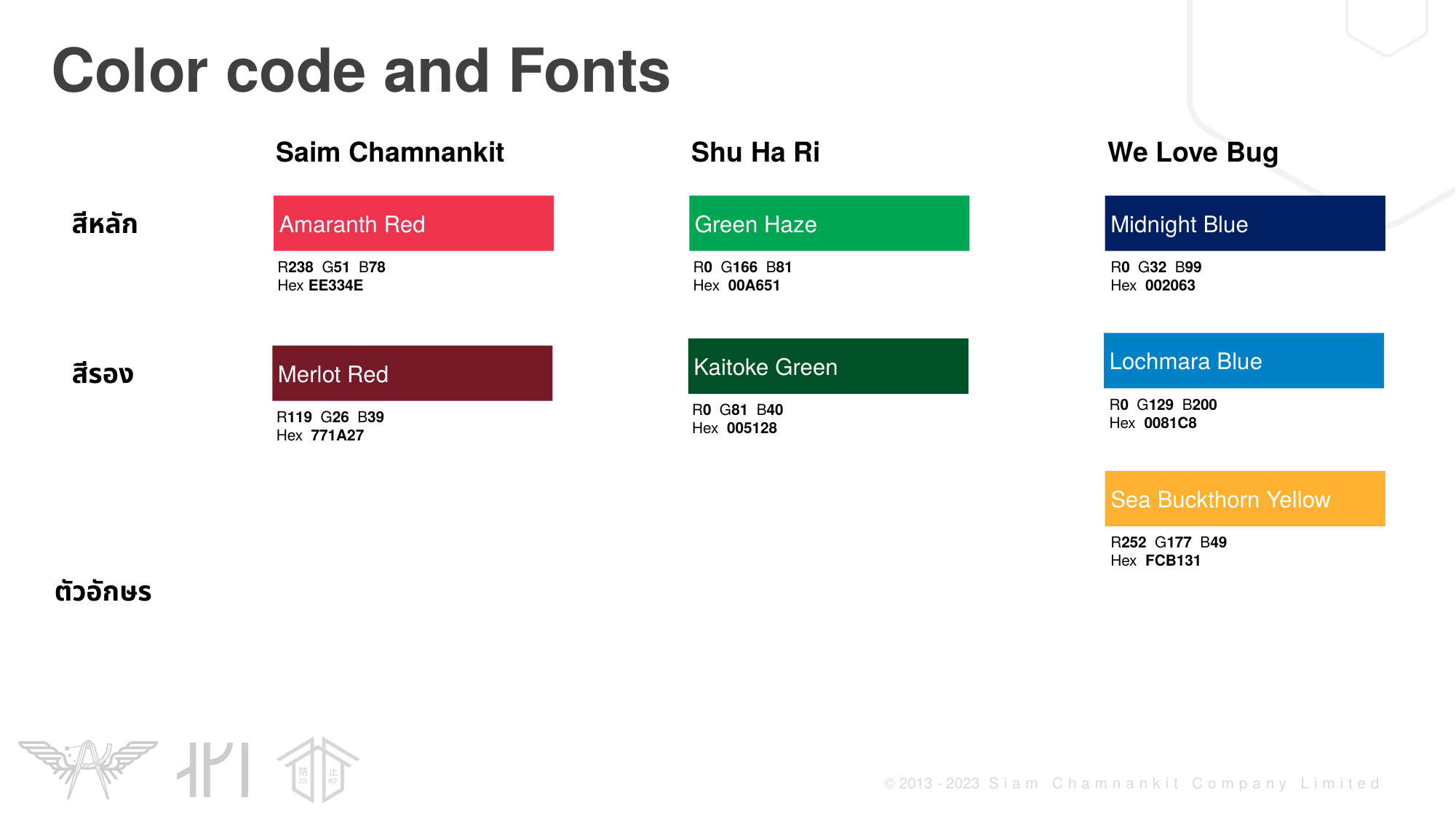

Color code and Fonts
Saim Chamnankit
Shu Ha Ri
We Love Bug
Amaranth Red
R238  G51  B78
Hex EE334E
Green Haze
R0  G166  B81
Hex  00A651
Midnight Blue
R0  G32  B99
Hex  002063
สีหลัก
Lochmara Blue
R0  G129  B200
Hex  0081C8
Kaitoke Green
R0  G81  B40
Hex  005128
Merlot Red
R119  G26  B39
Hex  771A27
สีรอง
Sea Buckthorn Yellow
R252  G177  B49
Hex  FCB131
ตัวอักษร
28